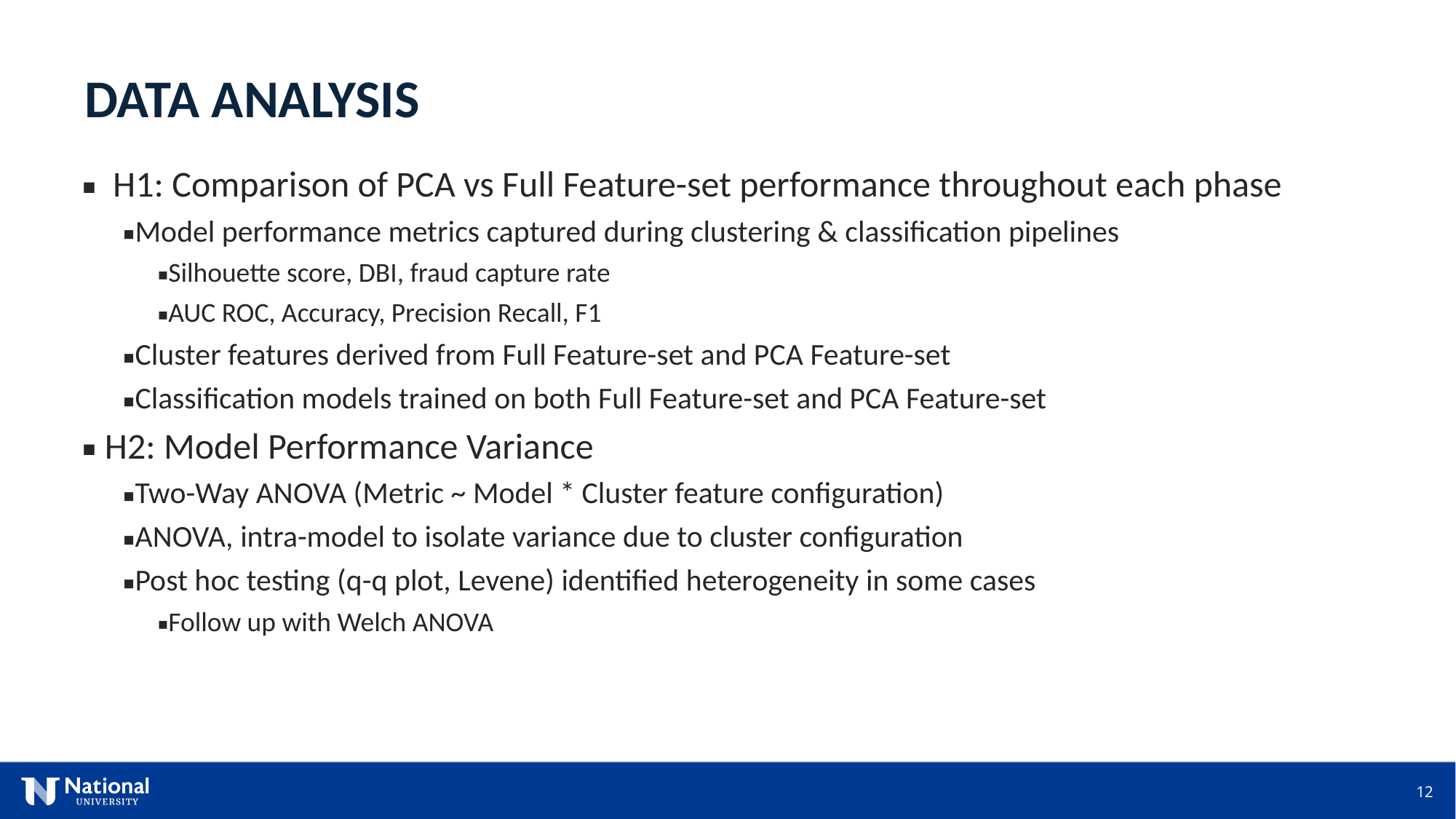

DATA ANALYSIS
  H1: Comparison of PCA vs Full Feature-set performance throughout each phase
Model performance metrics captured during clustering & classification pipelines
Silhouette score, DBI, fraud capture rate
AUC ROC, Accuracy, Precision Recall, F1
Cluster features derived from Full Feature-set and PCA Feature-set
Classification models trained on both Full Feature-set and PCA Feature-set
 H2: Model Performance Variance
Two-Way ANOVA (Metric ~ Model * Cluster feature configuration)
ANOVA, intra-model to isolate variance due to cluster configuration
Post hoc testing (q-q plot, Levene) identified heterogeneity in some cases
Follow up with Welch ANOVA